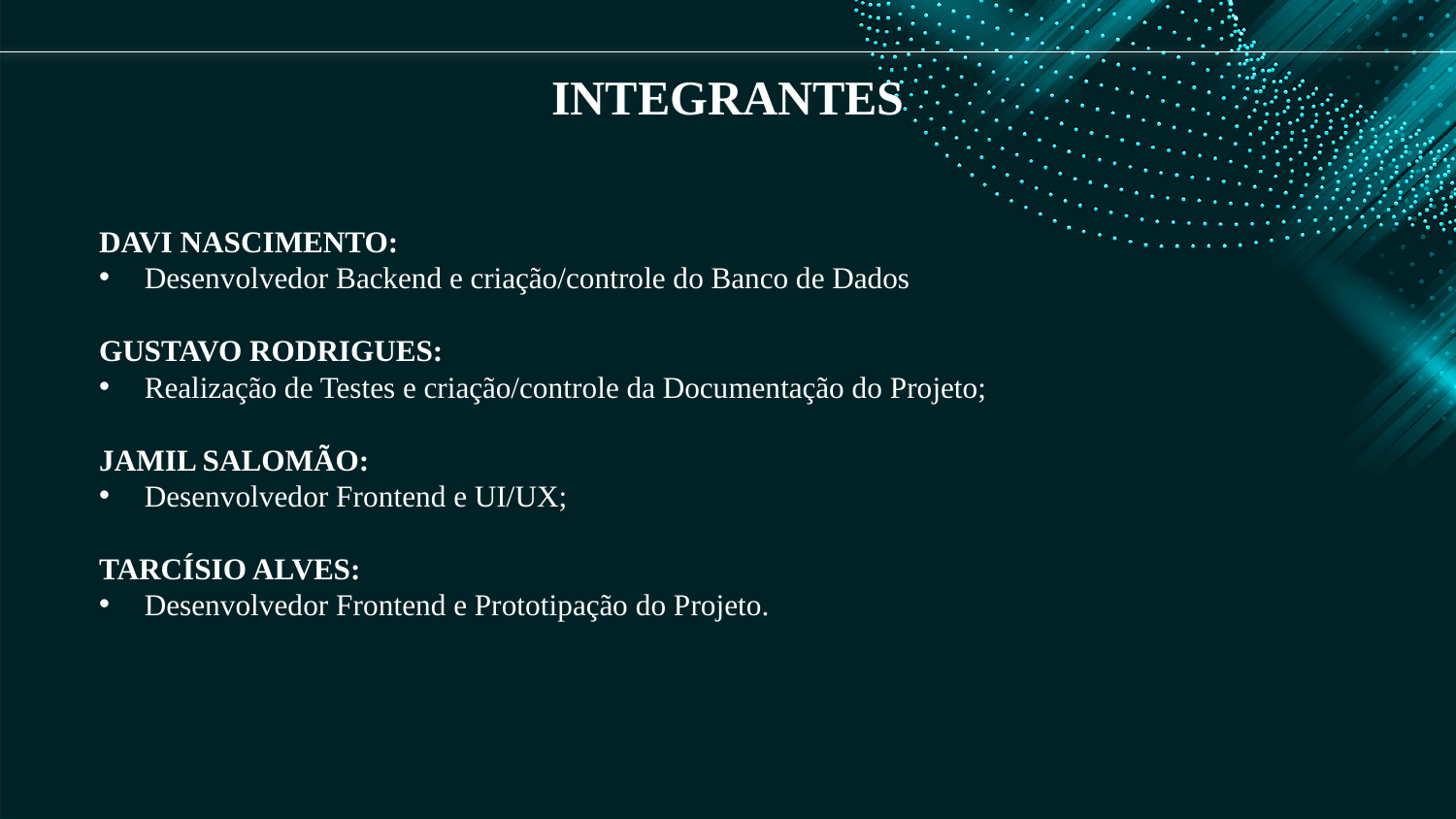

# INTEGRANTES
DAVI NASCIMENTO:
Desenvolvedor Backend e criação/controle do Banco de Dados

GUSTAVO RODRIGUES:
Realização de Testes e criação/controle da Documentação do Projeto;

JAMIL SALOMÃO:
Desenvolvedor Frontend e UI/UX;

TARCÍSIO ALVES:
Desenvolvedor Frontend e Prototipação do Projeto.